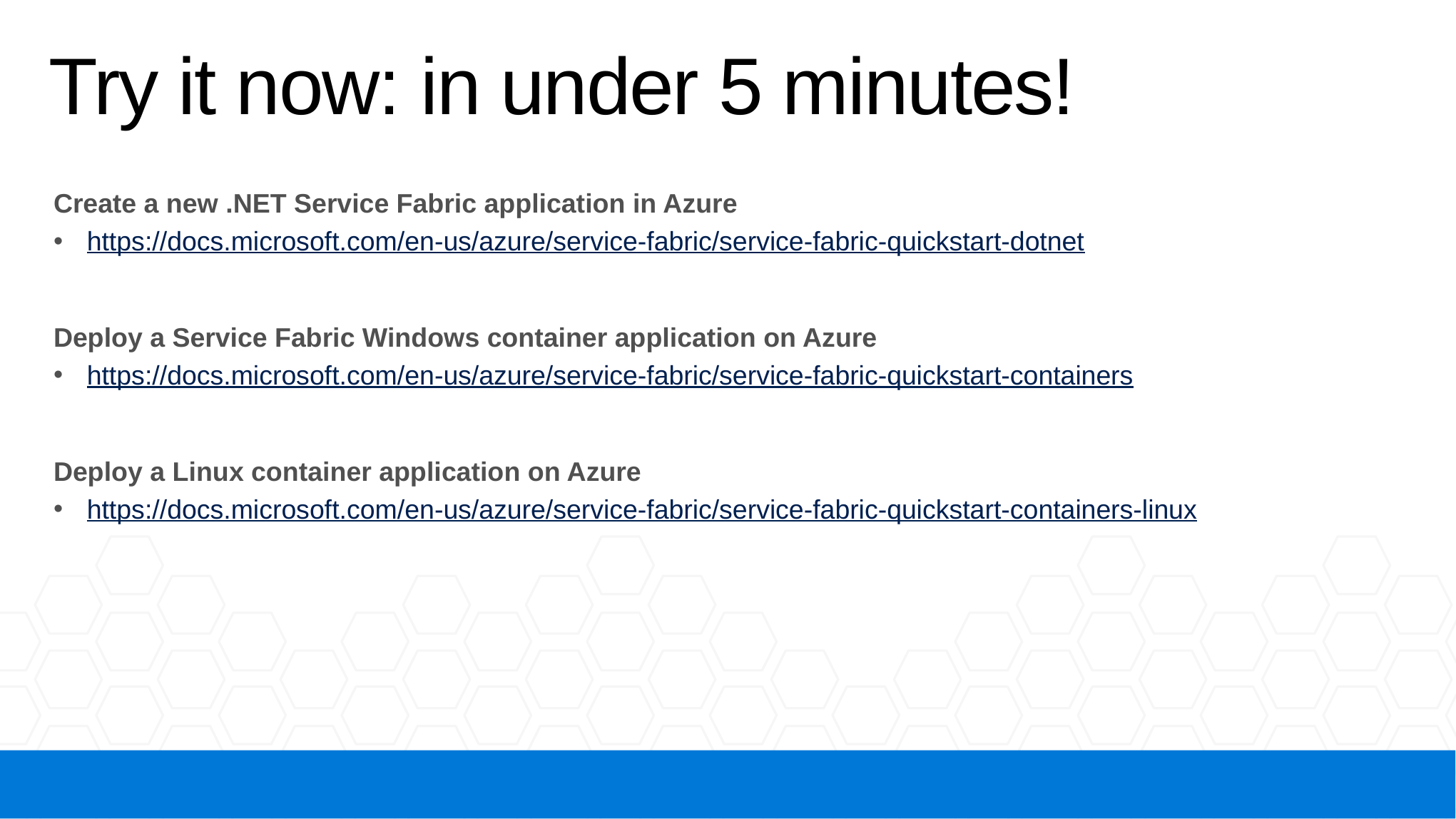

# Try it now: in under 5 minutes!
Create a new .NET Service Fabric application in Azure
https://docs.microsoft.com/en-us/azure/service-fabric/service-fabric-quickstart-dotnet
Deploy a Service Fabric Windows container application on Azure
https://docs.microsoft.com/en-us/azure/service-fabric/service-fabric-quickstart-containers
Deploy a Linux container application on Azure
https://docs.microsoft.com/en-us/azure/service-fabric/service-fabric-quickstart-containers-linux